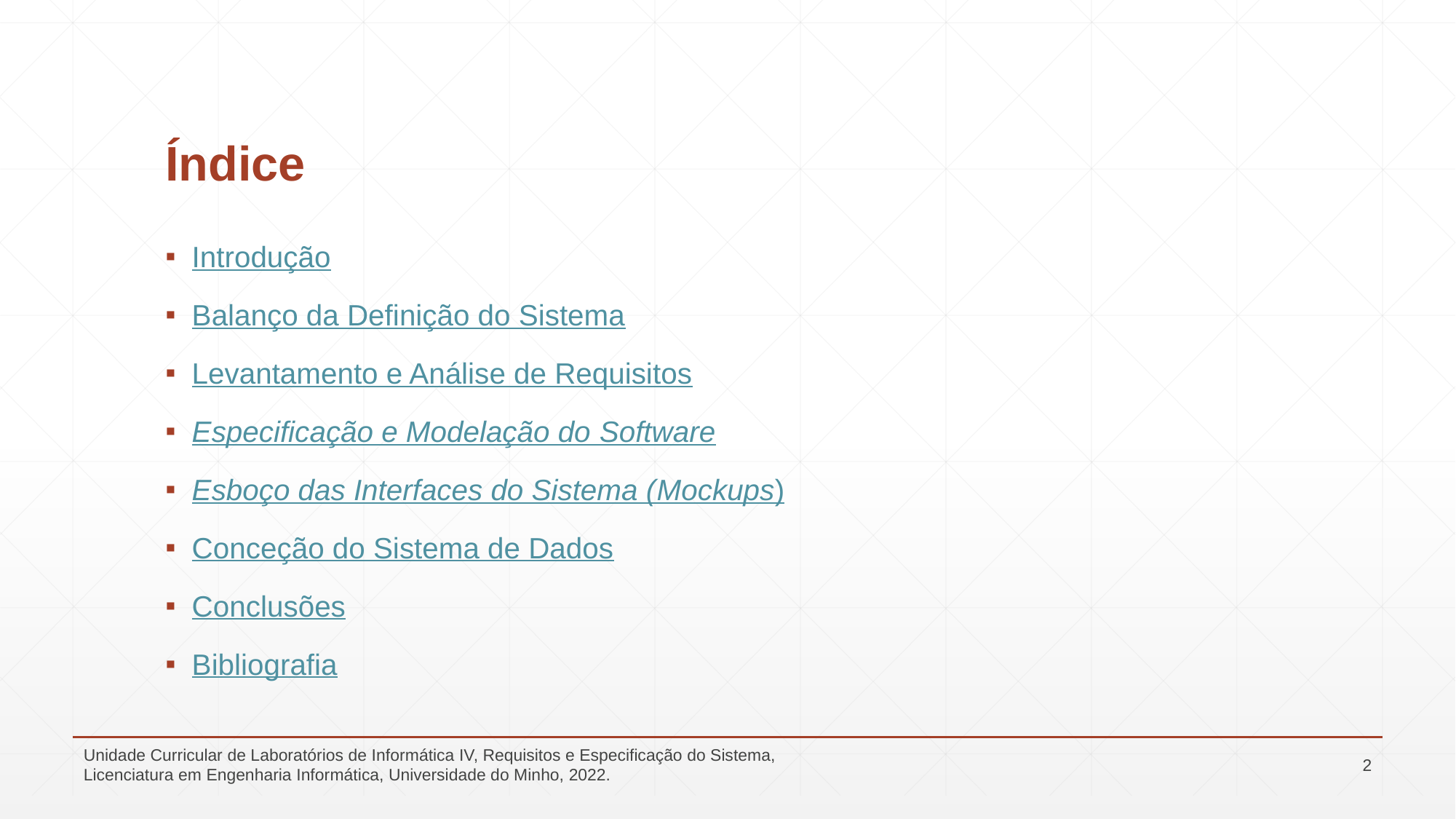

# Índice
Introdução
Balanço da Definição do Sistema
Levantamento e Análise de Requisitos
Especificação e Modelação do Software
Esboço das Interfaces do Sistema (Mockups)
Conceção do Sistema de Dados
Conclusões
Bibliografia
Unidade Curricular de Laboratórios de Informática IV, Requisitos e Especificação do Sistema, Licenciatura em Engenharia Informática, Universidade do Minho, 2022.
2